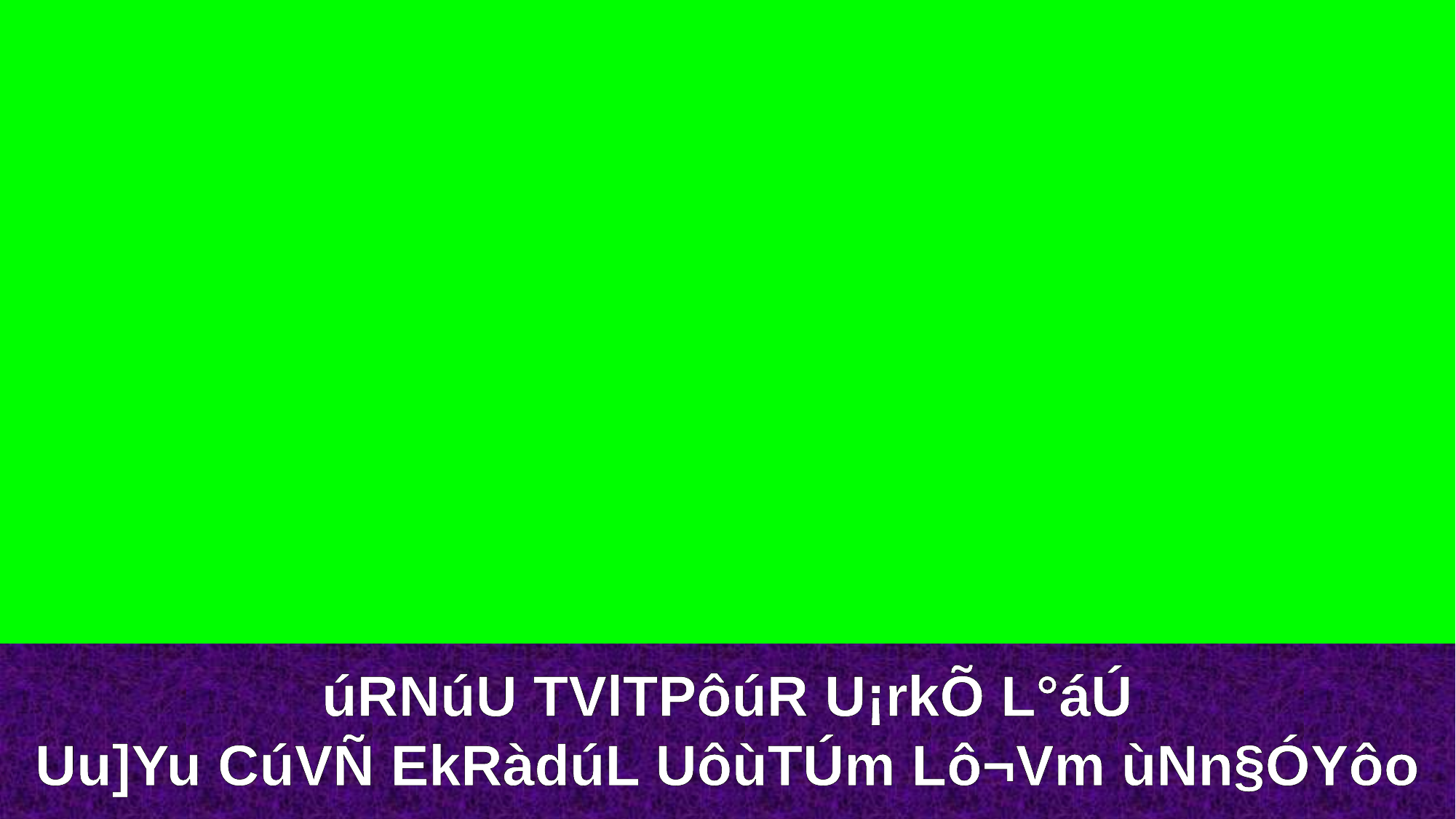

úRNúU TVlTPôúR U¡rkÕ L°áÚ
Uu]Yu CúVÑ EkRàdúL UôùTÚm Lô¬Vm ùNn§ÓYôo